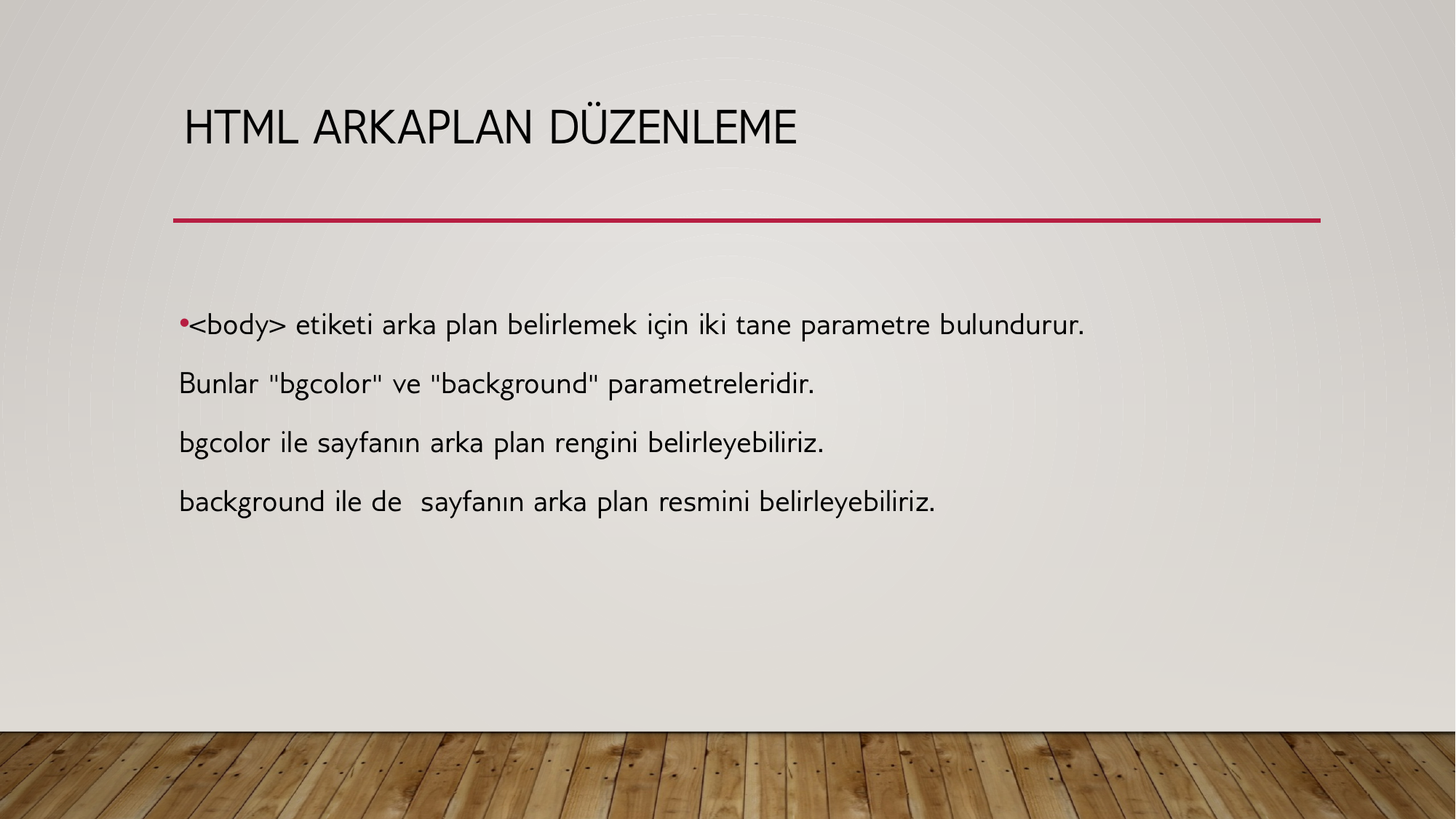

# HTML ARKAPLAN DÜZENLEME
<body> etiketi arka plan belirlemek için iki tane parametre bulundurur.
Bunlar "bgcolor" ve "background" parametreleridir.
bgcolor ile sayfanın arka plan rengini belirleyebiliriz.
background ile de  sayfanın arka plan resmini belirleyebiliriz.